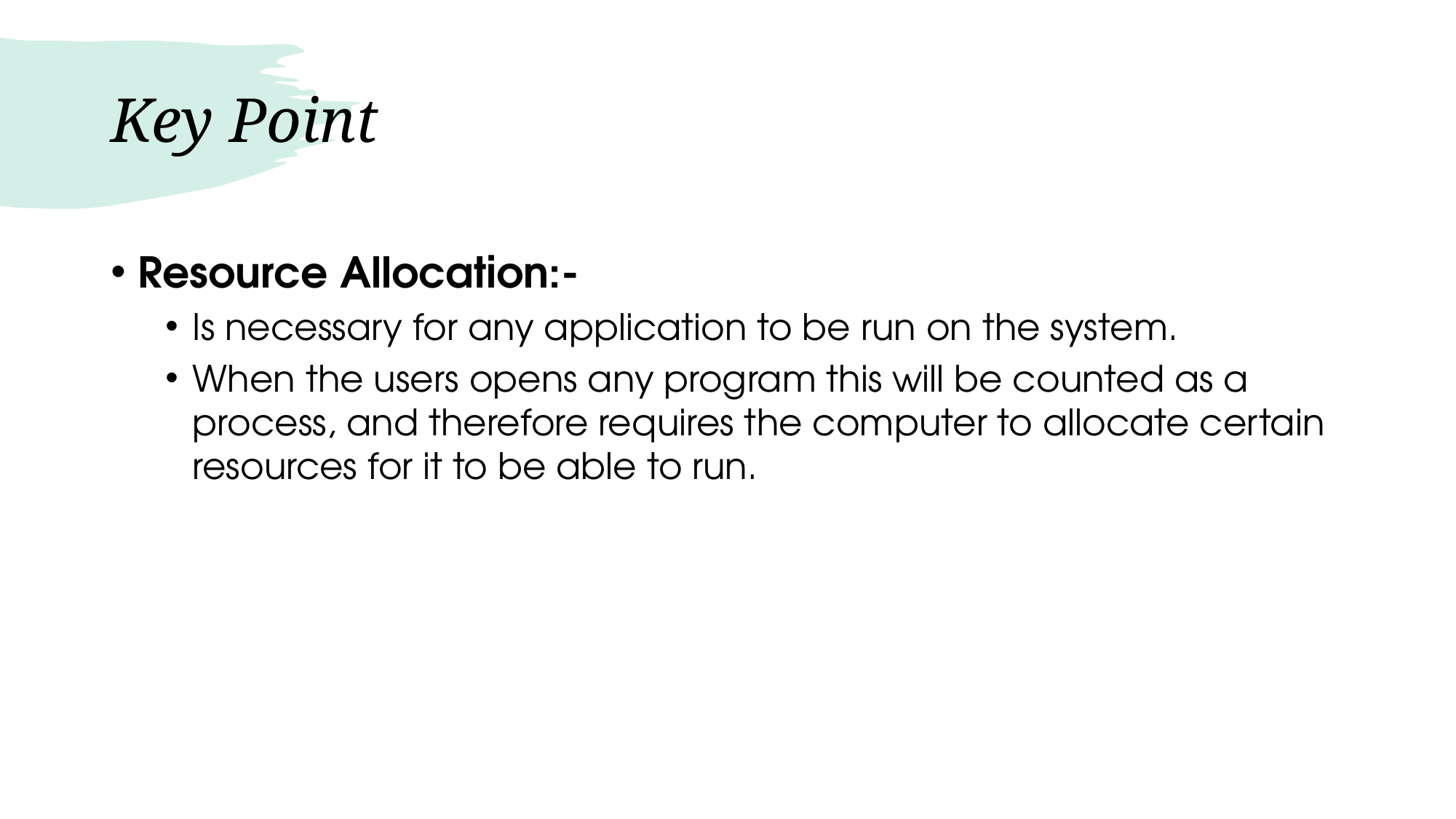

# Key Point
Resource Allocation:-
Is necessary for any application to be run on the system.
When the users opens any program this will be counted as a process, and therefore requires the computer to allocate certain resources for it to be able to run.